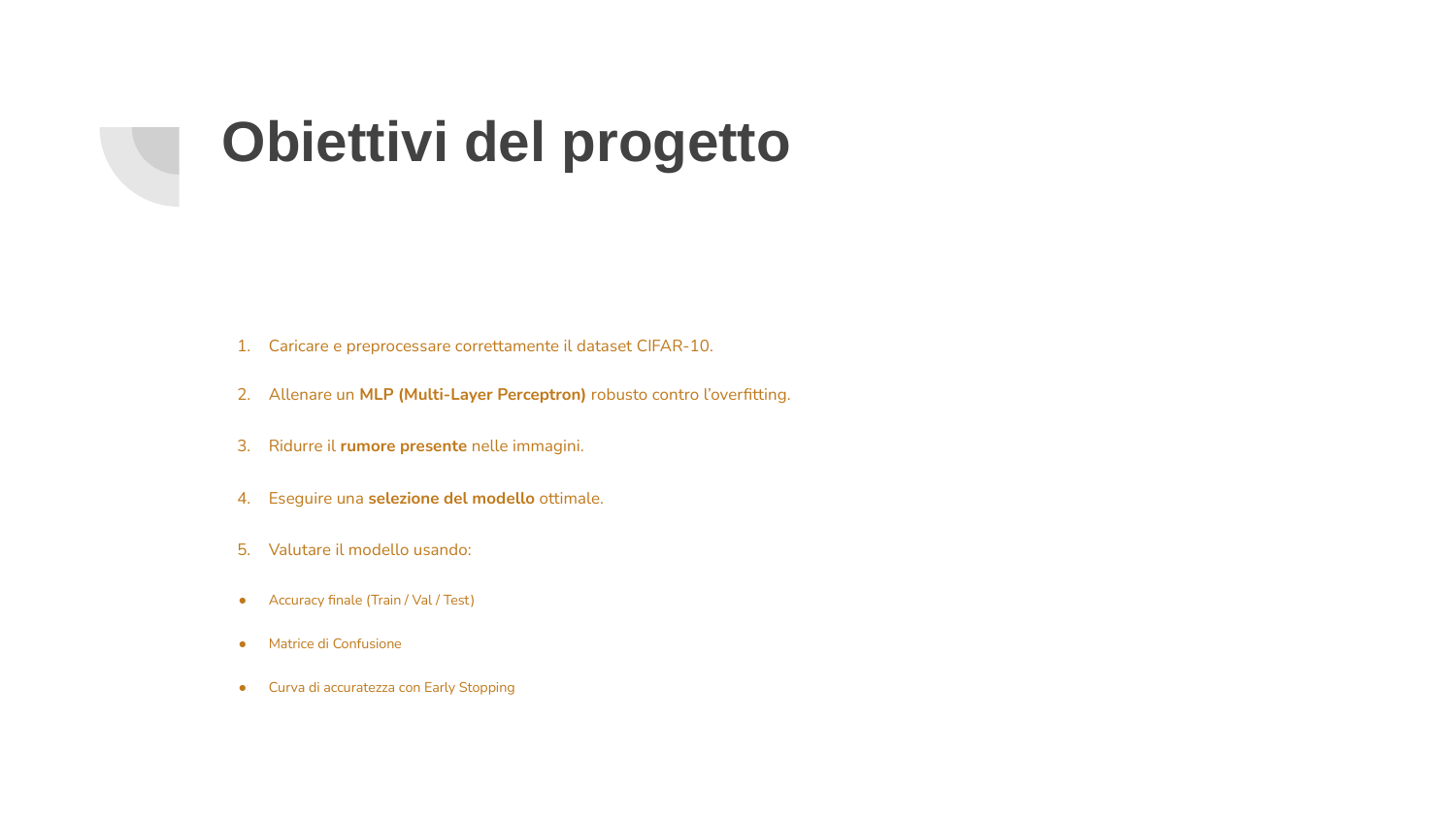

# Obiettivi del progetto
Caricare e preprocessare correttamente il dataset CIFAR-10.
Allenare un MLP (Multi-Layer Perceptron) robusto contro l’overfitting.
Ridurre il rumore presente nelle immagini.
Eseguire una selezione del modello ottimale.
Valutare il modello usando:
Accuracy finale (Train / Val / Test)
Matrice di Confusione
Curva di accuratezza con Early Stopping